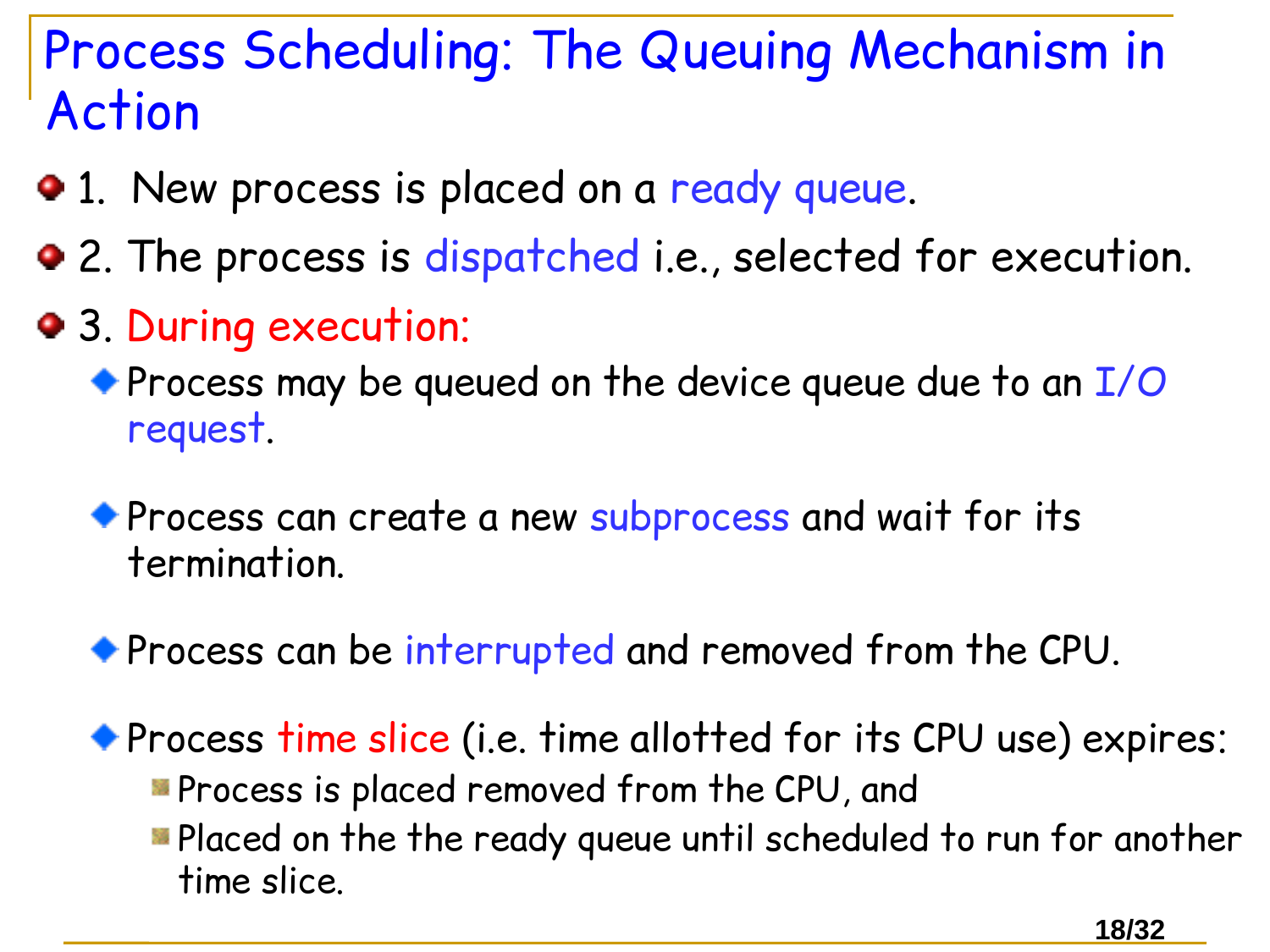

# Process Scheduling: The Queuing Mechanism in Action
1.  New process is placed on a ready queue.

2. The process is dispatched i.e., selected for execution.

3. During execution:
Process may be queued on the device queue due to an I/O request.

Process can create a new subprocess and wait for its termination.

Process can be interrupted and removed from the CPU.

Process time slice (i.e. time allotted for its CPU use) expires:
Process is placed removed from the CPU, and
Placed on the the ready queue until scheduled to run for another time slice.